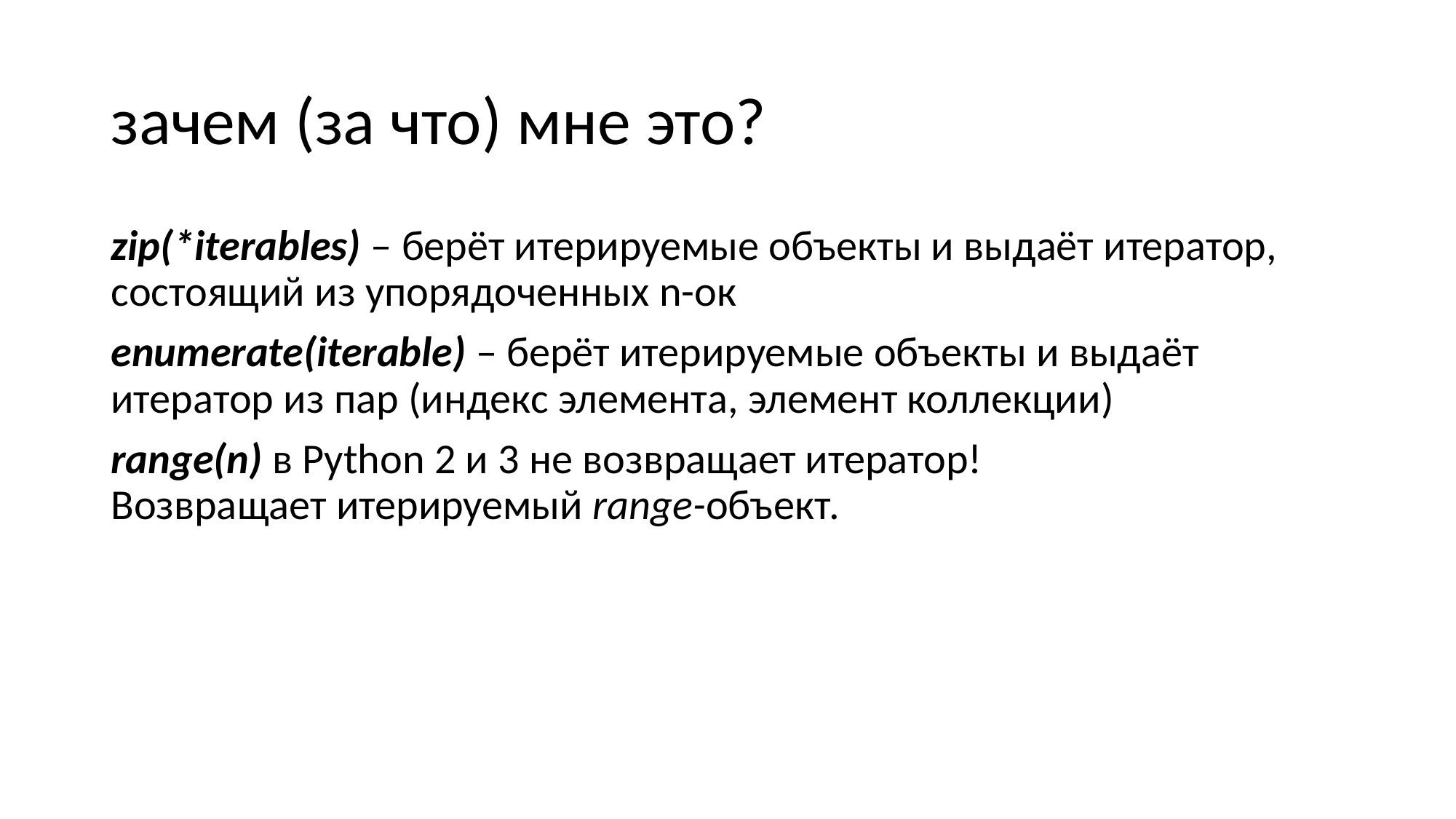

# зачем (за что) мне это?
zip(*iterables) – берёт итерируемые объекты и выдаёт итератор, состоящий из упорядоченных n-ок
enumerate(iterable) – берёт итерируемые объекты и выдаёт итератор из пар (индекс элемента, элемент коллекции)
range(n) в Python 2 и 3 не возвращает итератор!
Возвращает итерируемый range-объект.